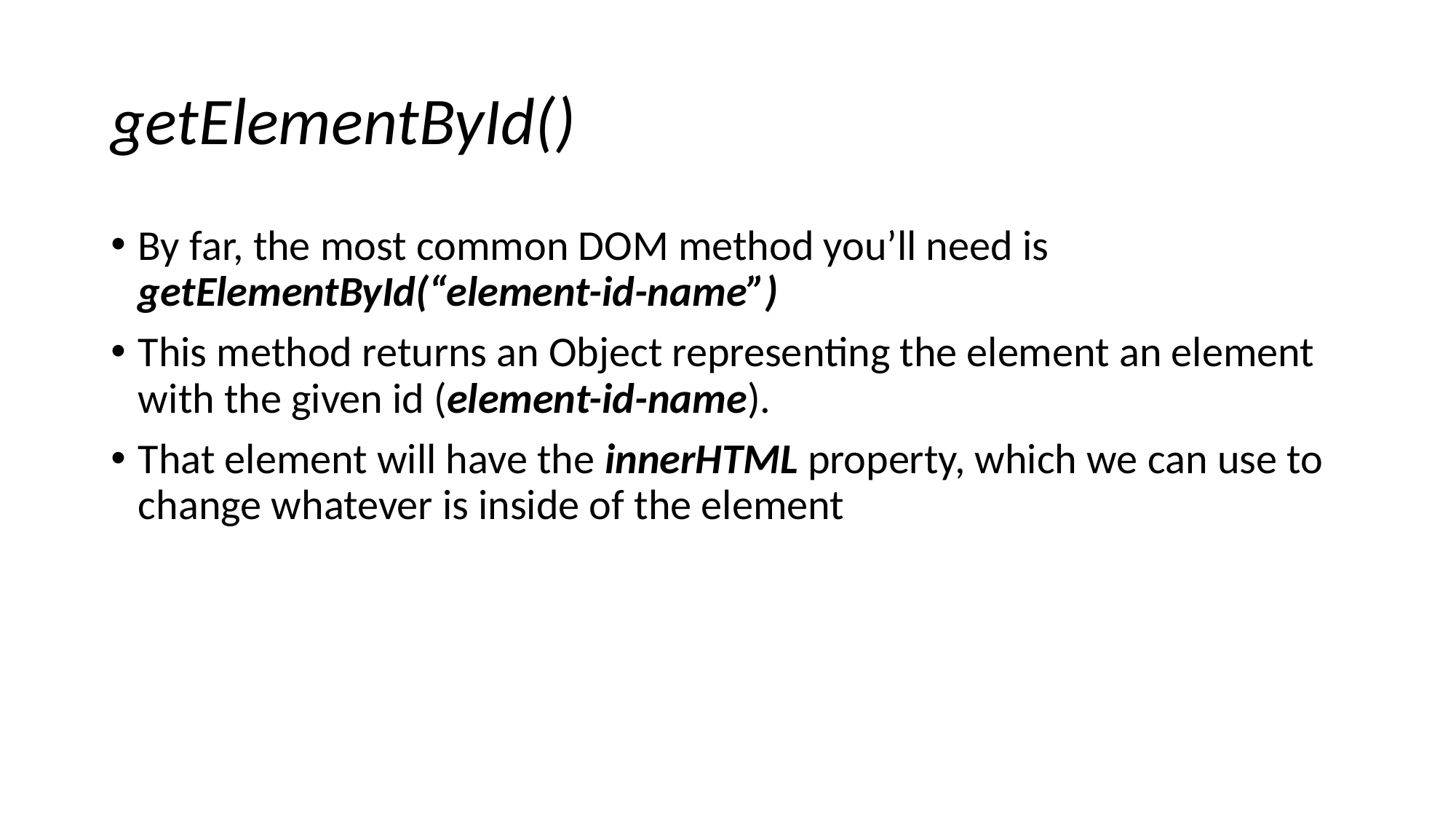

# getElementById()
By far, the most common DOM method you’ll need is getElementById(“element-id-name”)
This method returns an Object representing the element an element with the given id (element-id-name).
That element will have the innerHTML property, which we can use to change whatever is inside of the element